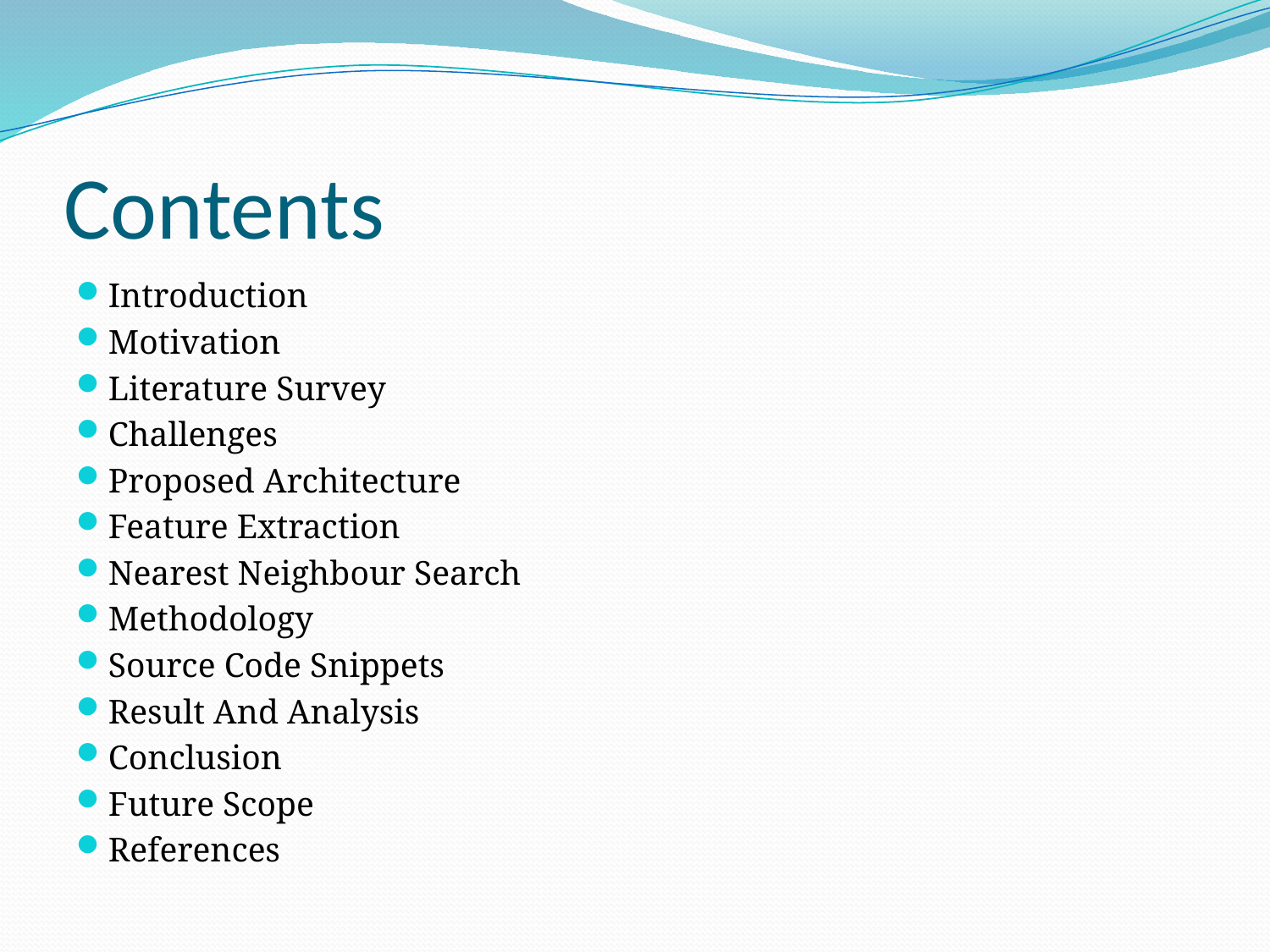

# Contents
Introduction
Motivation
Literature Survey
Challenges
Proposed Architecture
Feature Extraction
Nearest Neighbour Search
Methodology
Source Code Snippets
Result And Analysis
Conclusion
Future Scope
References